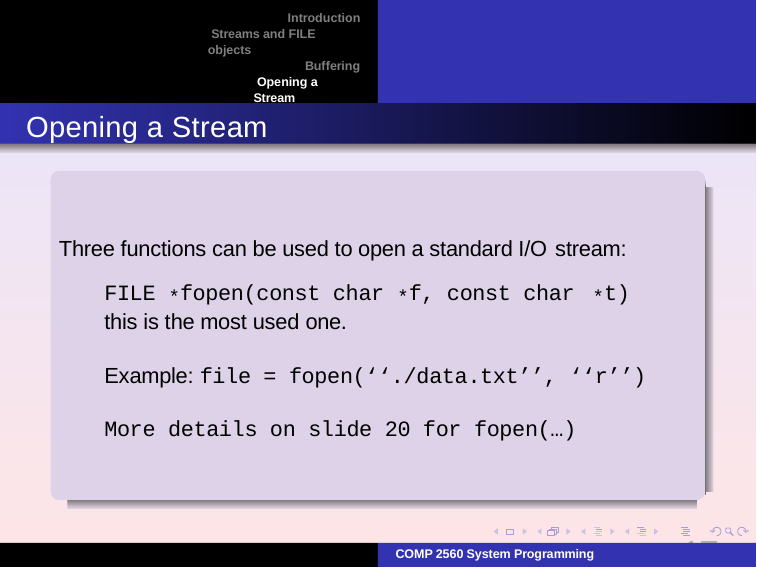

Introduction  Streams and FILE objects
Buffering  Opening a Stream
Reading and writing a stream

Opening a Stream

Three functions can be used to open a standard I/O stream:
FILE *fopen(const char *f, const char *t)
this is the most used one.

Example: file = fopen(‘‘./data.txt’’, ‘‘r’’)

More details on slide 20 for fopen(…)

17

COMP 2560 System Programming